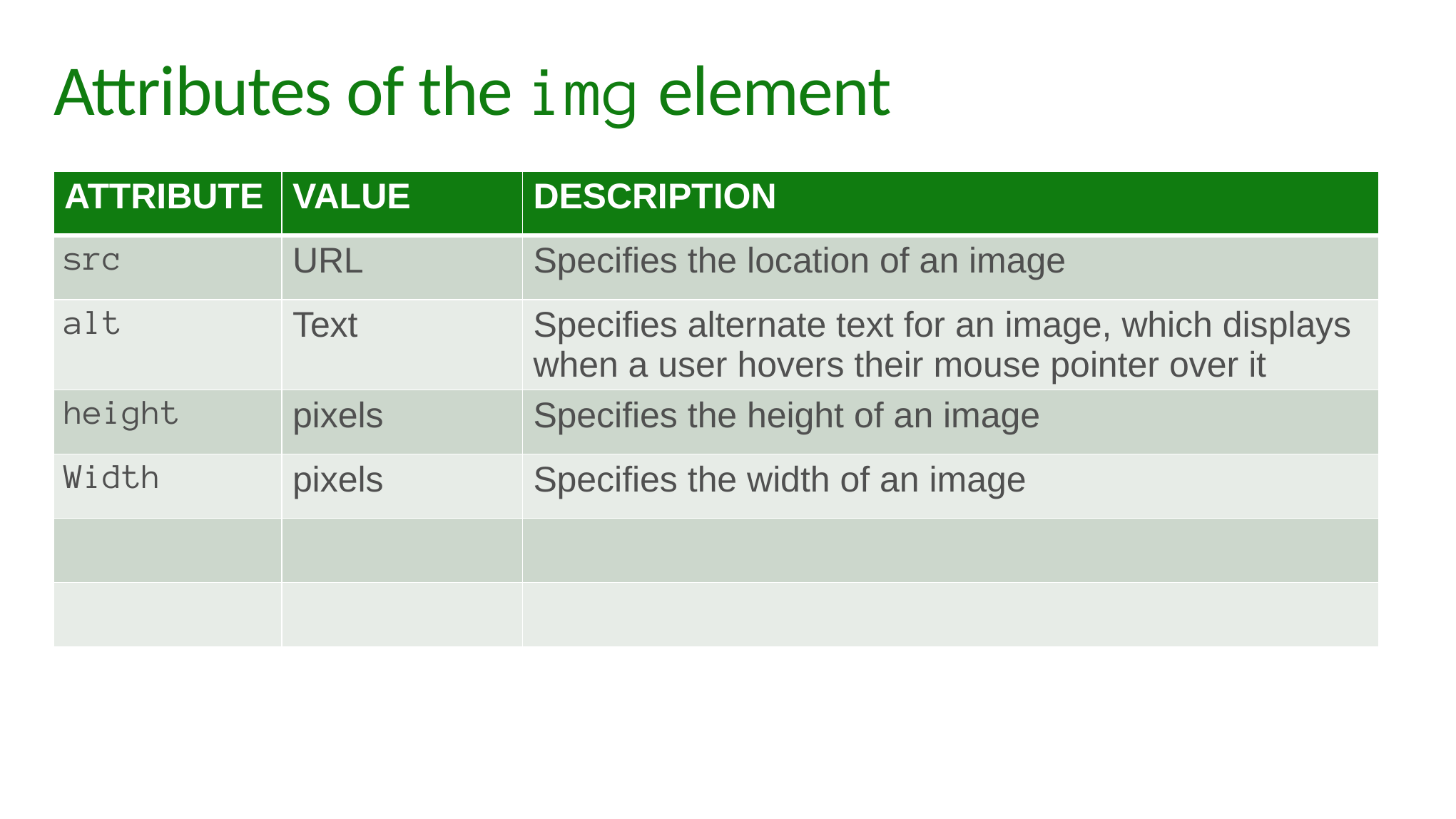

# Attributes of the img element
| ATTRIBUTE | VALUE | DESCRIPTION |
| --- | --- | --- |
| src | URL | Specifies the location of an image |
| alt | Text | Specifies alternate text for an image, which displays when a user hovers their mouse pointer over it |
| height | pixels | Specifies the height of an image |
| Width | pixels | Specifies the width of an image |
|  |  |  |
|  |  |  |